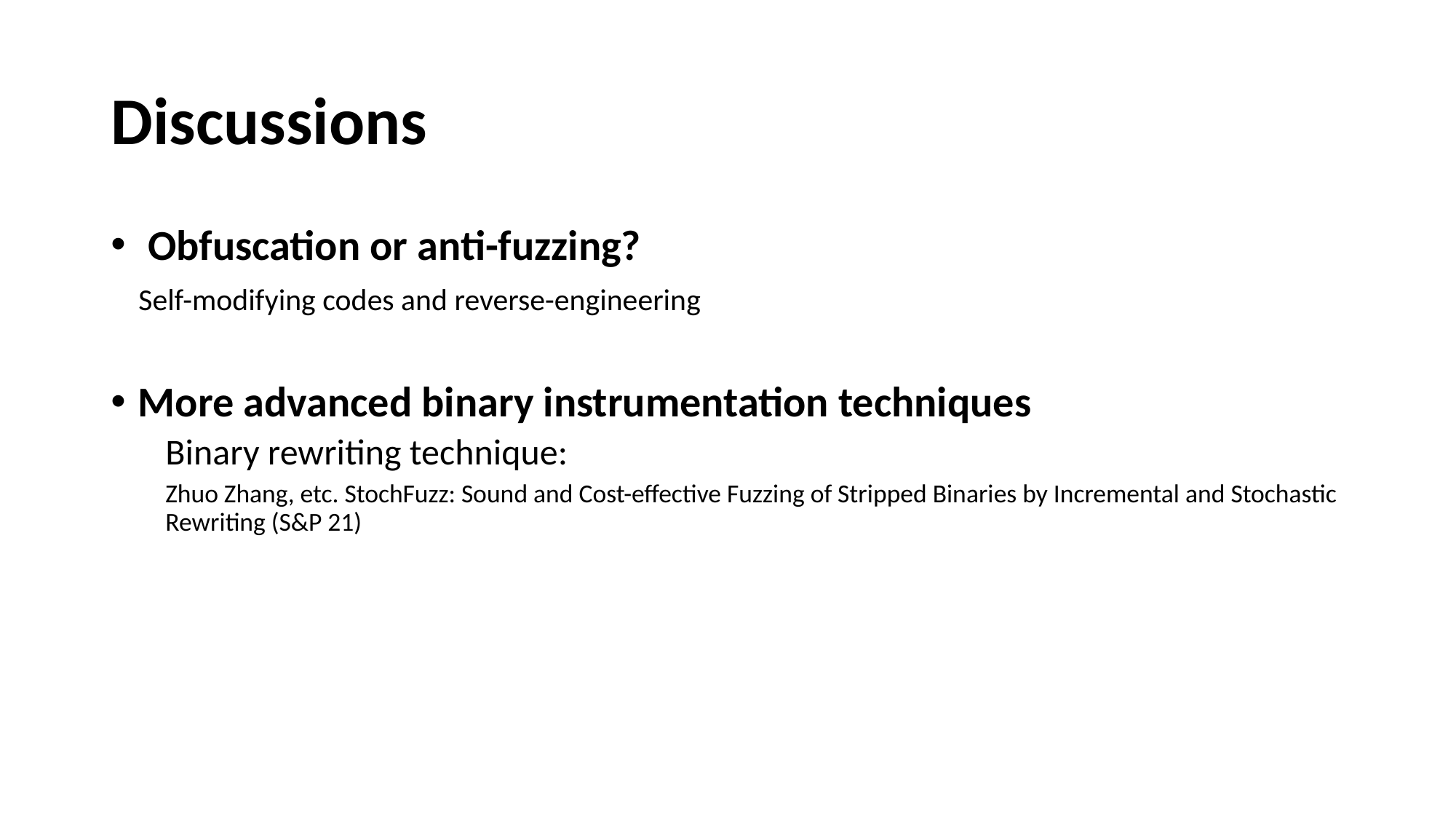

# Discussions
 Obfuscation or anti-fuzzing?
    Self-modifying codes and reverse-engineering

More advanced binary instrumentation techniques
Binary rewriting technique:
Zhuo Zhang, etc. StochFuzz: Sound and Cost-effective Fuzzing of Stripped Binaries by Incremental and Stochastic Rewriting (S&P 21)